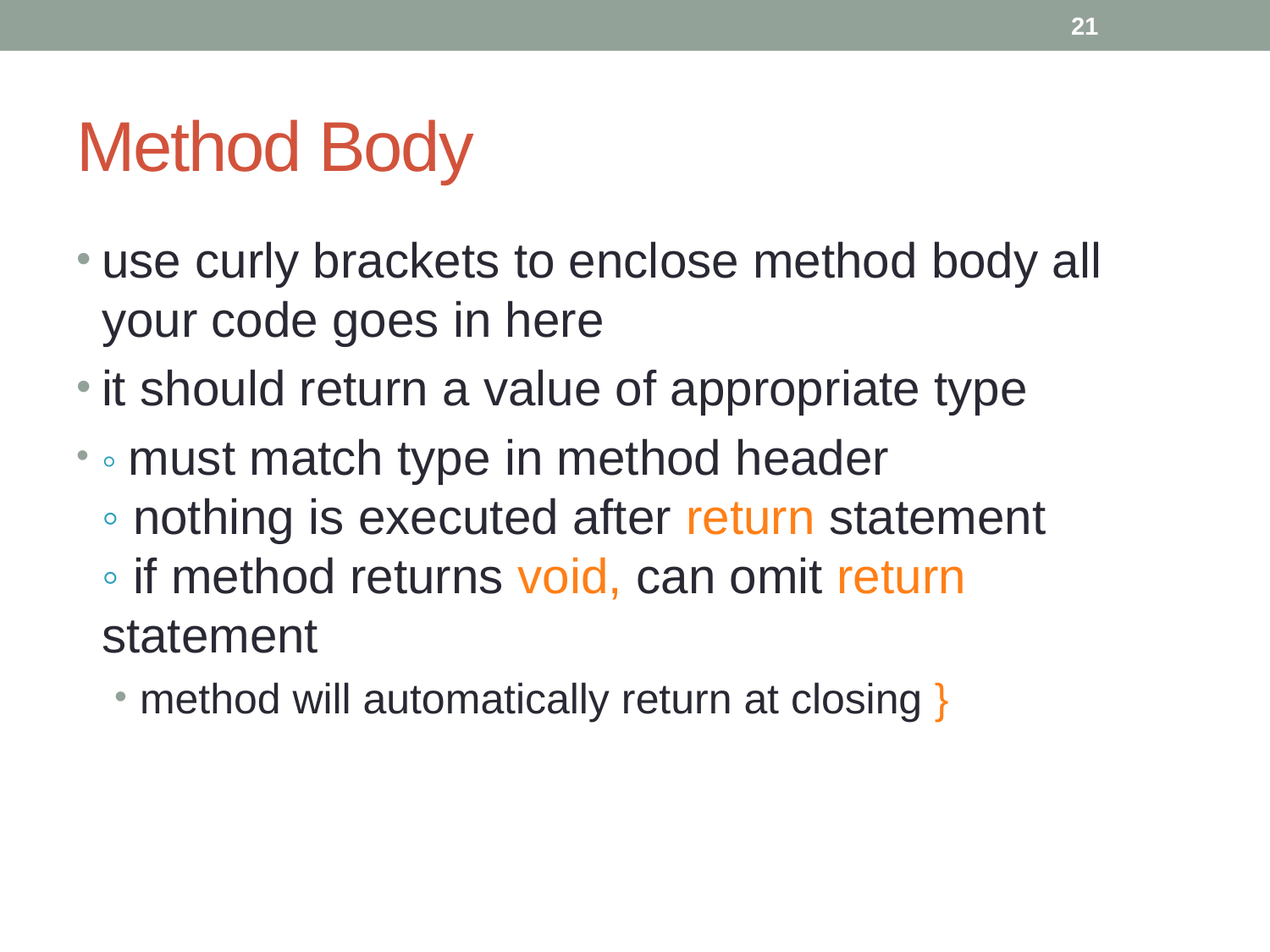

21
# Method Body
use curly brackets to enclose method body all your code goes in here
it should return a value of appropriate type
◦ must match type in method header
◦ nothing is executed after return statement
◦ if method returns void, can omit return statement
method will automatically return at closing }